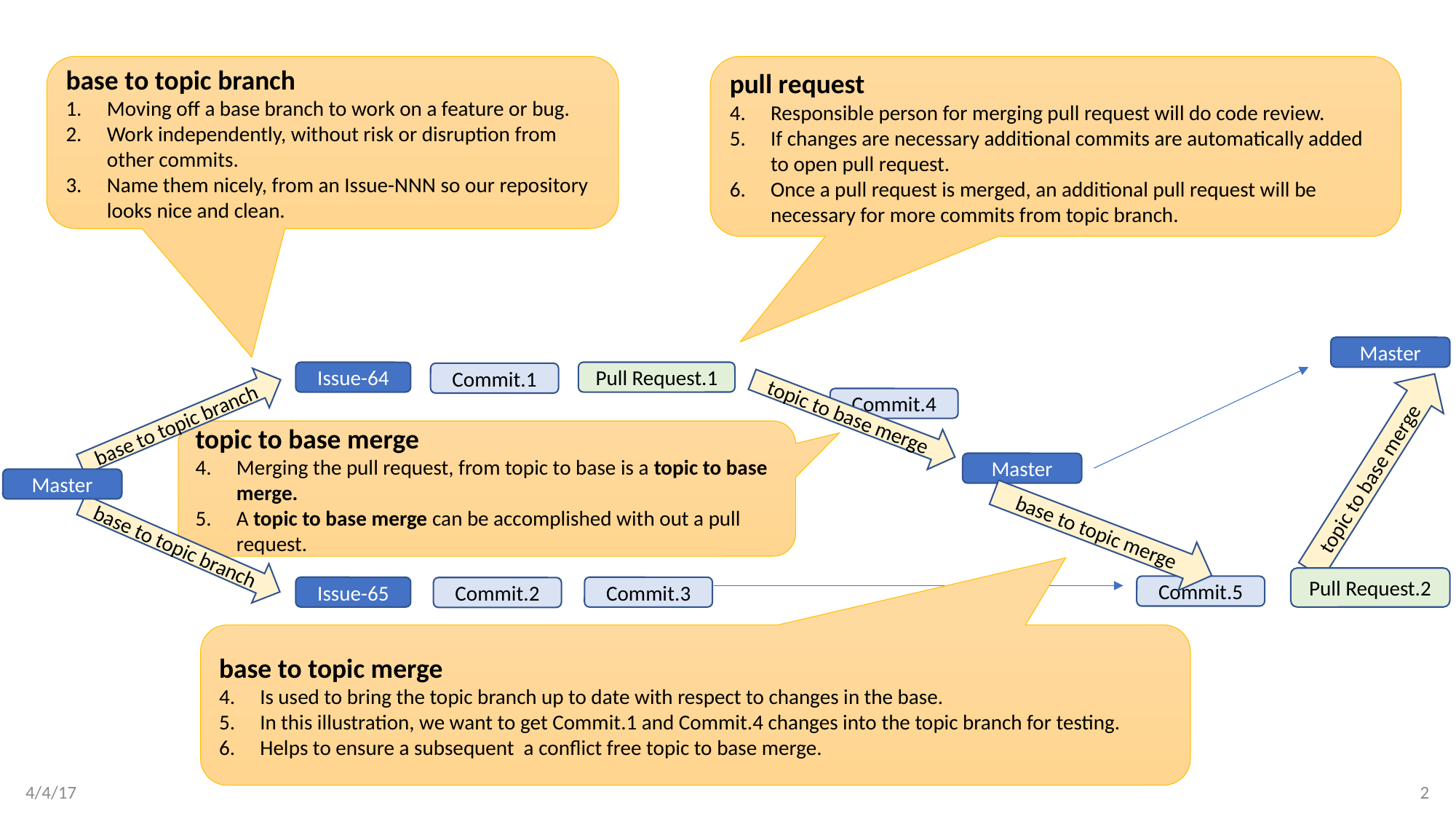

base to topic branch
Moving off a base branch to work on a feature or bug.
Work independently, without risk or disruption from other commits.
Name them nicely, from an Issue-NNN so our repository looks nice and clean.
pull request
Responsible person for merging pull request will do code review.
If changes are necessary additional commits are automatically added to open pull request.
Once a pull request is merged, an additional pull request will be necessary for more commits from topic branch.
Master
Pull Request.1
Issue-64
Commit.1
Commit.4
topic to base merge
base to topic branch
topic to base merge
Merging the pull request, from topic to base is a topic to base merge.
A topic to base merge can be accomplished with out a pull request.
topic to base merge
Master
Master
base to topic merge
base to topic branch
Pull Request.2
Commit.5
Commit.3
Issue-65
Commit.2
base to topic merge
Is used to bring the topic branch up to date with respect to changes in the base.
In this illustration, we want to get Commit.1 and Commit.4 changes into the topic branch for testing.
Helps to ensure a subsequent  a conflict free topic to base merge.
4/4/17
2